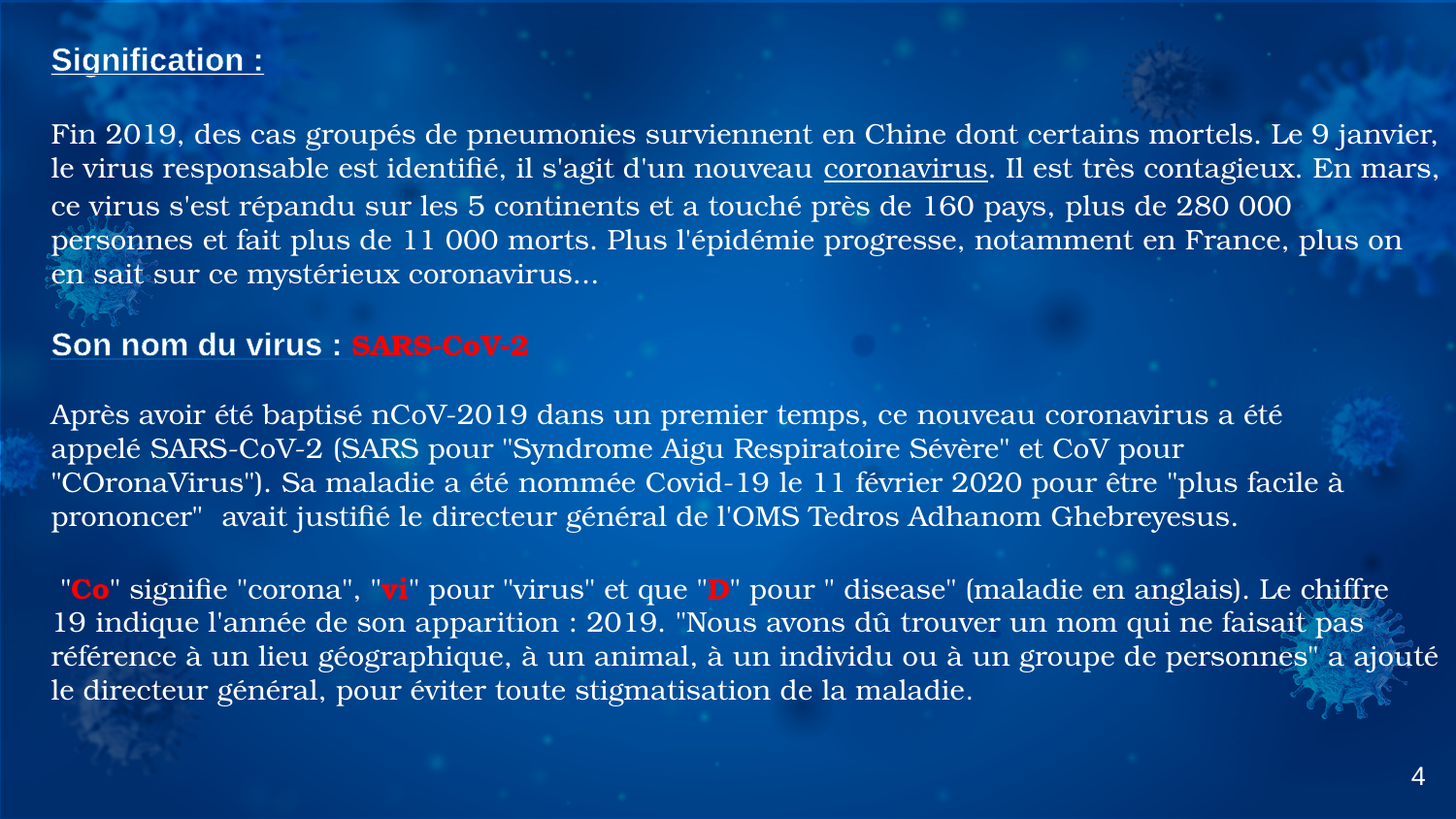

Signification :

Fin 2019, des cas groupés de pneumonies surviennent en Chine dont certains mortels. Le 9 janvier, le virus responsable est identifié, il s'agit d'un nouveau coronavirus. Il est très contagieux. En mars, ce virus s'est répandu sur les 5 continents et a touché près de 160 pays, plus de 280 000 personnes et fait plus de 11 000 morts. Plus l'épidémie progresse, notamment en France, plus on en sait sur ce mystérieux coronavirus...

Son nom du virus : SARS-CoV-2

Après avoir été baptisé nCoV-2019 dans un premier temps, ce nouveau coronavirus a été appelé SARS-CoV-2 (SARS pour "Syndrome Aigu Respiratoire Sévère" et CoV pour "COronaVirus"). Sa maladie a été nommée Covid-19 le 11 février 2020 pour être "plus facile à prononcer"  avait justifié le directeur général de l'OMS Tedros Adhanom Ghebreyesus.

 "Co" signifie "corona", "vi" pour "virus" et que "D" pour " disease" (maladie en anglais). Le chiffre 19 indique l'année de son apparition : 2019. "Nous avons dû trouver un nom qui ne faisait pas référence à un lieu géographique, à un animal, à un individu ou à un groupe de personnes" a ajouté le directeur général, pour éviter toute stigmatisation de la maladie.

4